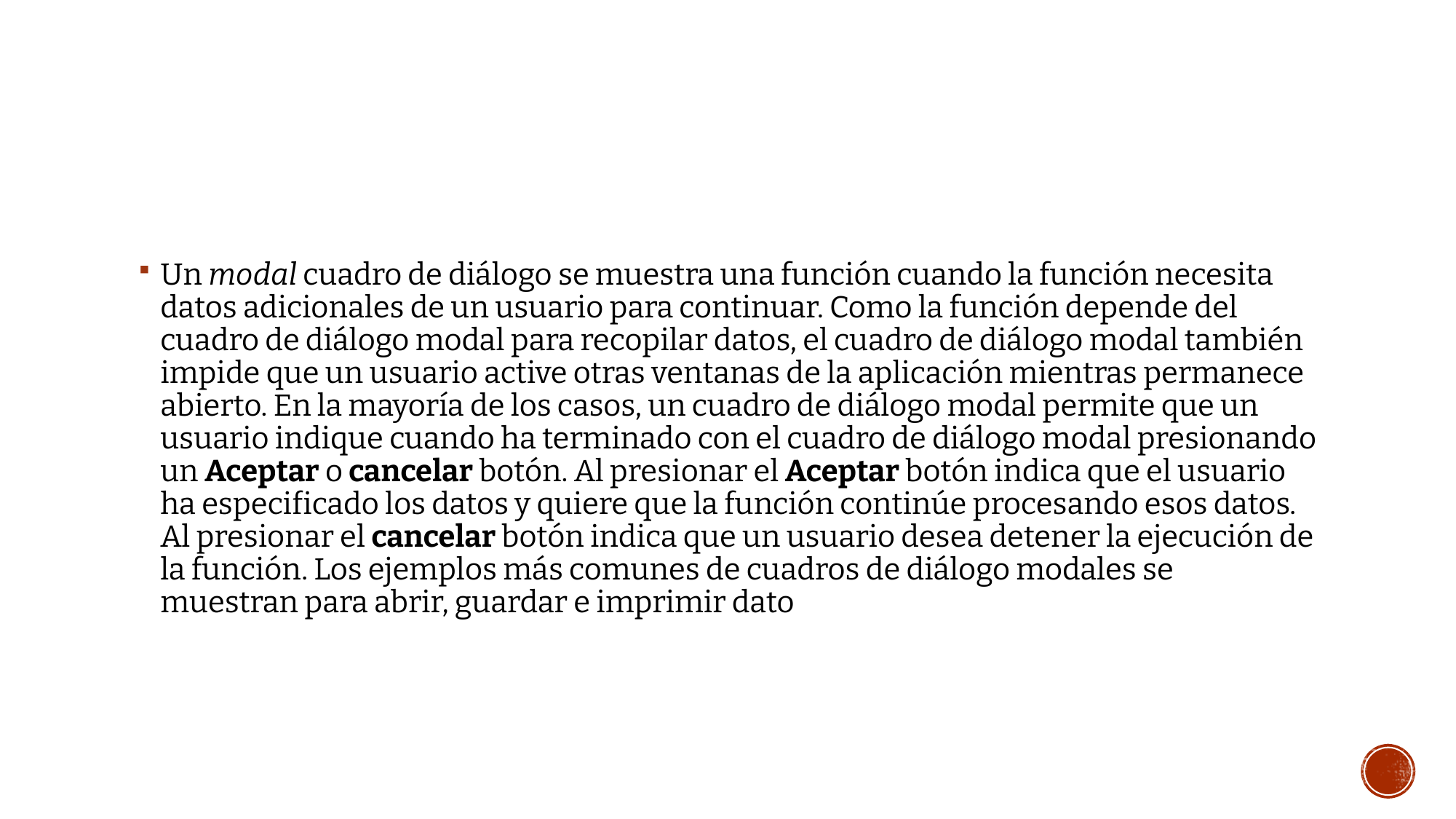

#
Un modal cuadro de diálogo se muestra una función cuando la función necesita datos adicionales de un usuario para continuar. Como la función depende del cuadro de diálogo modal para recopilar datos, el cuadro de diálogo modal también impide que un usuario active otras ventanas de la aplicación mientras permanece abierto. En la mayoría de los casos, un cuadro de diálogo modal permite que un usuario indique cuando ha terminado con el cuadro de diálogo modal presionando un Aceptar o cancelar botón. Al presionar el Aceptar botón indica que el usuario ha especificado los datos y quiere que la función continúe procesando esos datos. Al presionar el cancelar botón indica que un usuario desea detener la ejecución de la función. Los ejemplos más comunes de cuadros de diálogo modales se muestran para abrir, guardar e imprimir dato